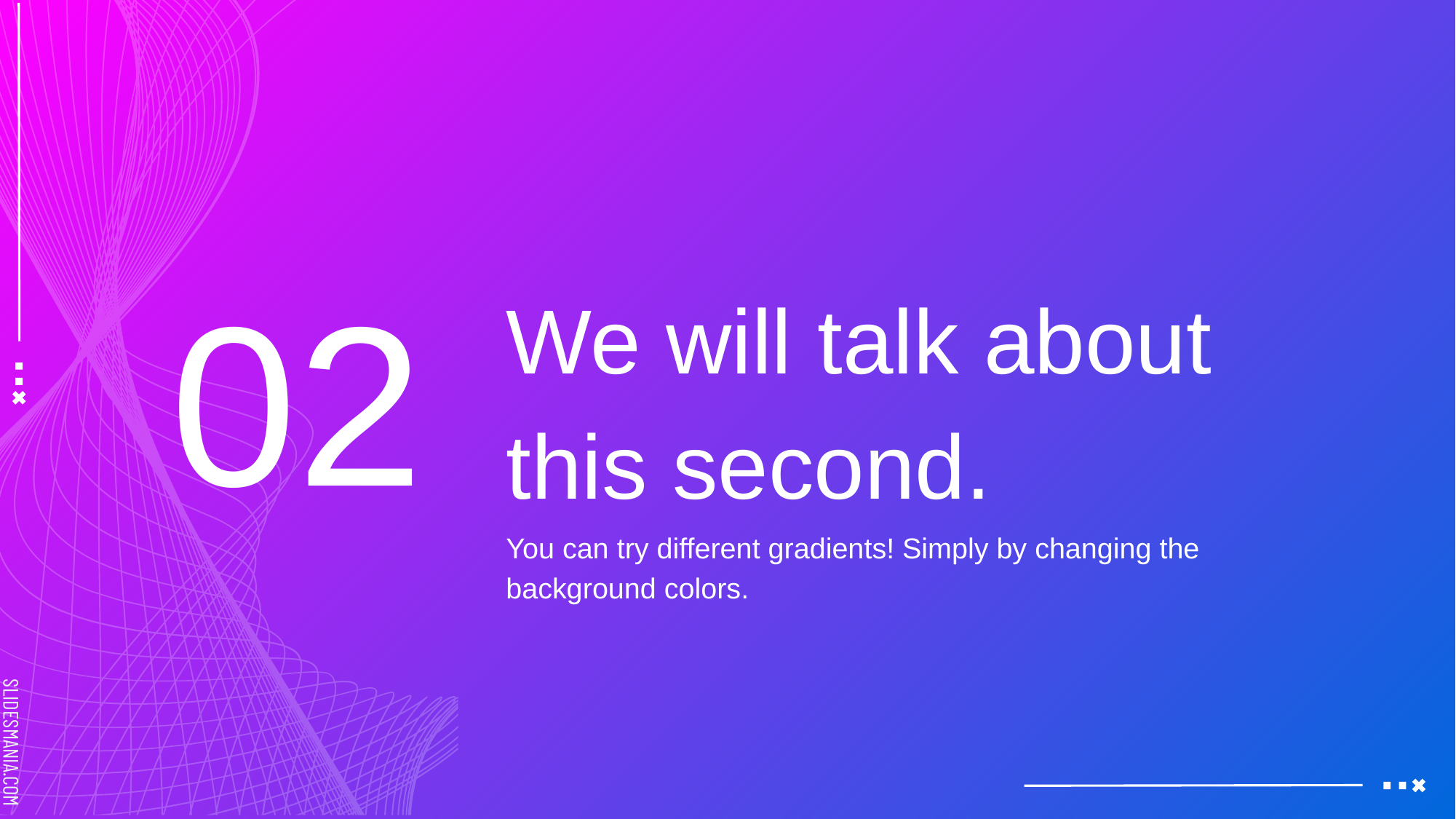

# 02
We will talk about this second.
You can try different gradients! Simply by changing the background colors.